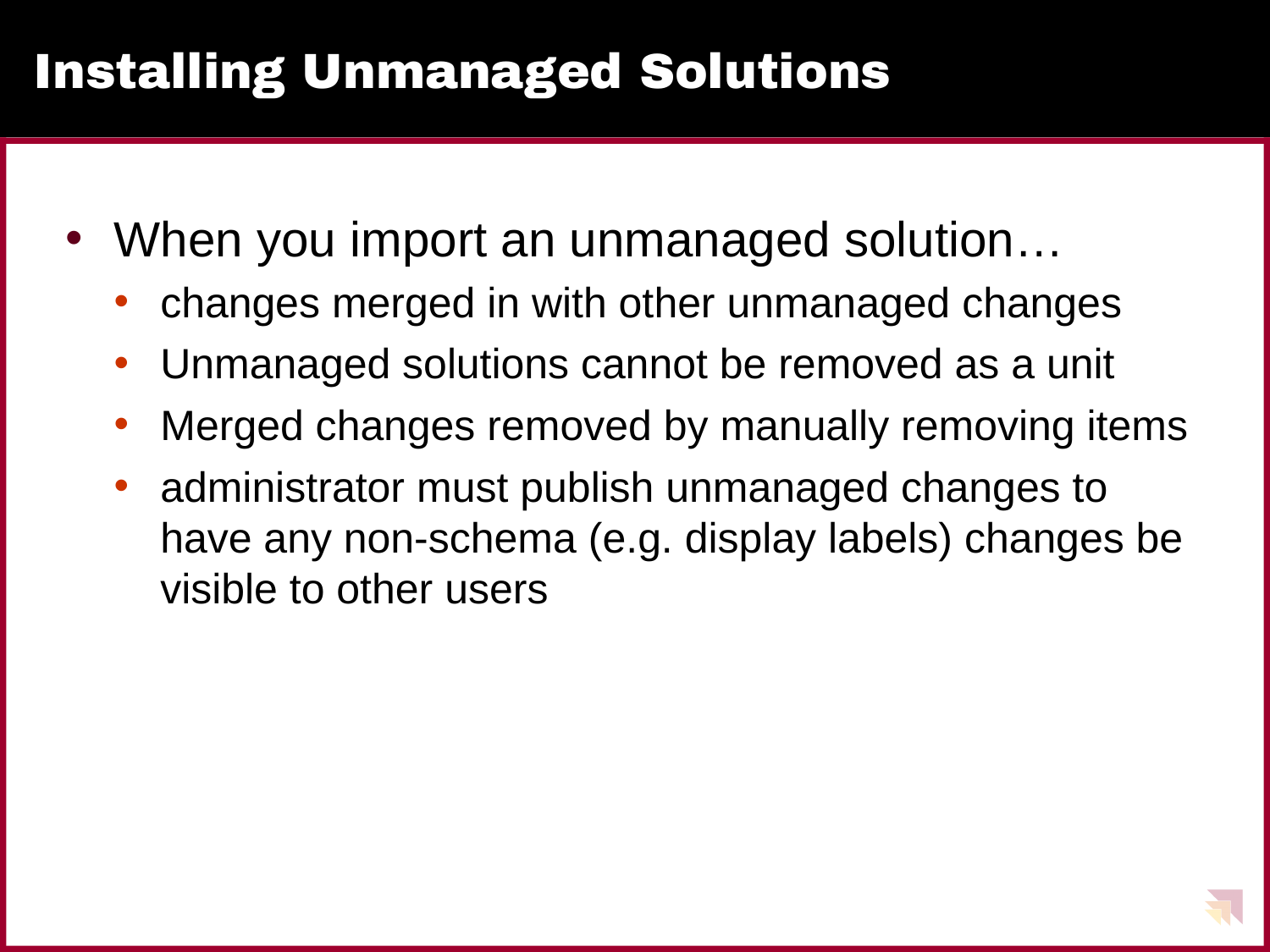

# Installing Unmanaged Solutions
When you import an unmanaged solution…
changes merged in with other unmanaged changes
Unmanaged solutions cannot be removed as a unit
Merged changes removed by manually removing items
administrator must publish unmanaged changes to have any non-schema (e.g. display labels) changes be visible to other users